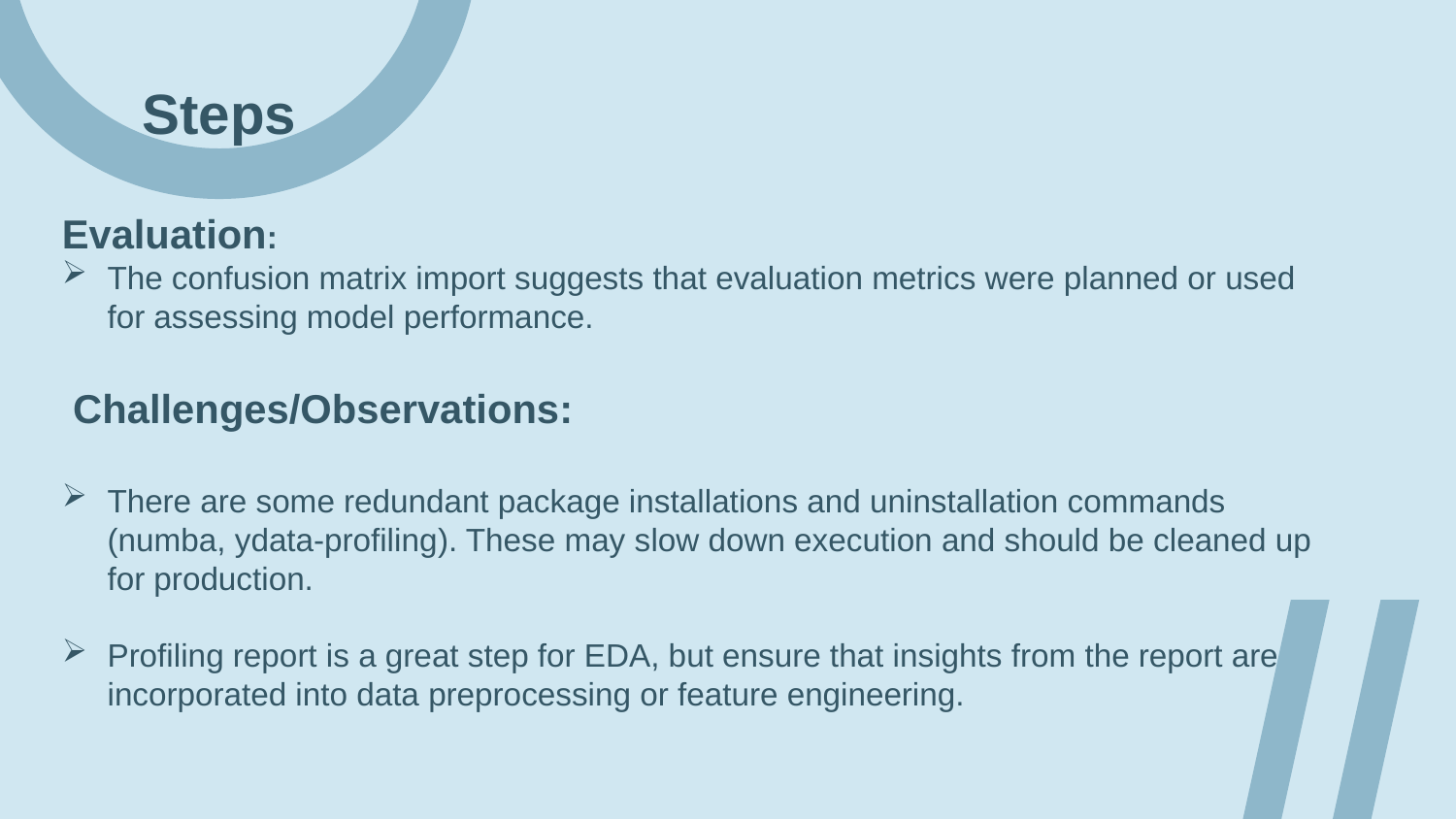

# Steps
Evaluation:
The confusion matrix import suggests that evaluation metrics were planned or used for assessing model performance.

 Challenges/Observations:

There are some redundant package installations and uninstallation commands (numba, ydata-profiling). These may slow down execution and should be cleaned up for production.

Profiling report is a great step for EDA, but ensure that insights from the report are incorporated into data preprocessing or feature engineering.